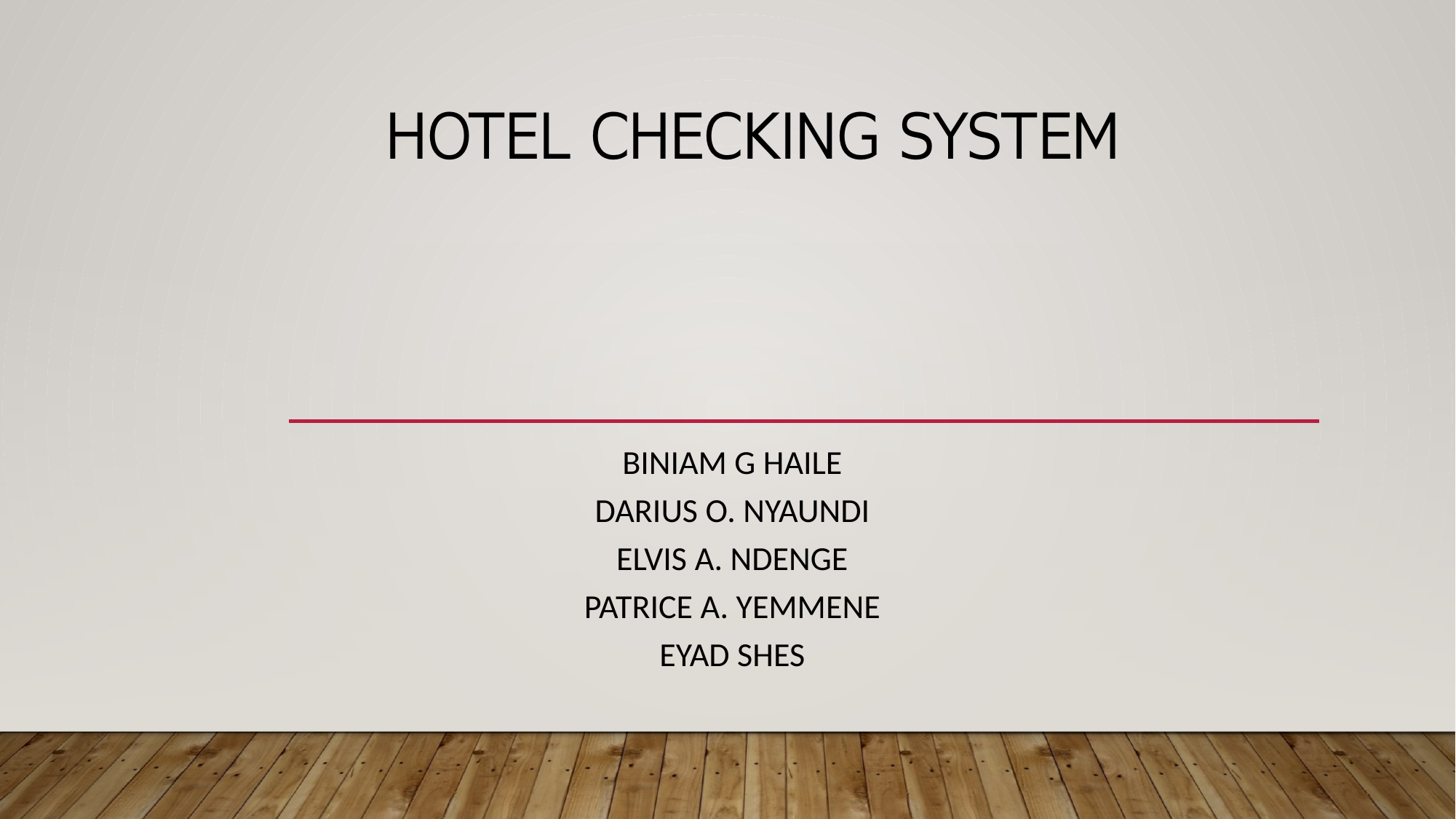

# Hotel Checking system
Biniam G Haile
Darius O. Nyaundi
Elvis A. Ndenge
Patrice A. Yemmene
Eyad Shes